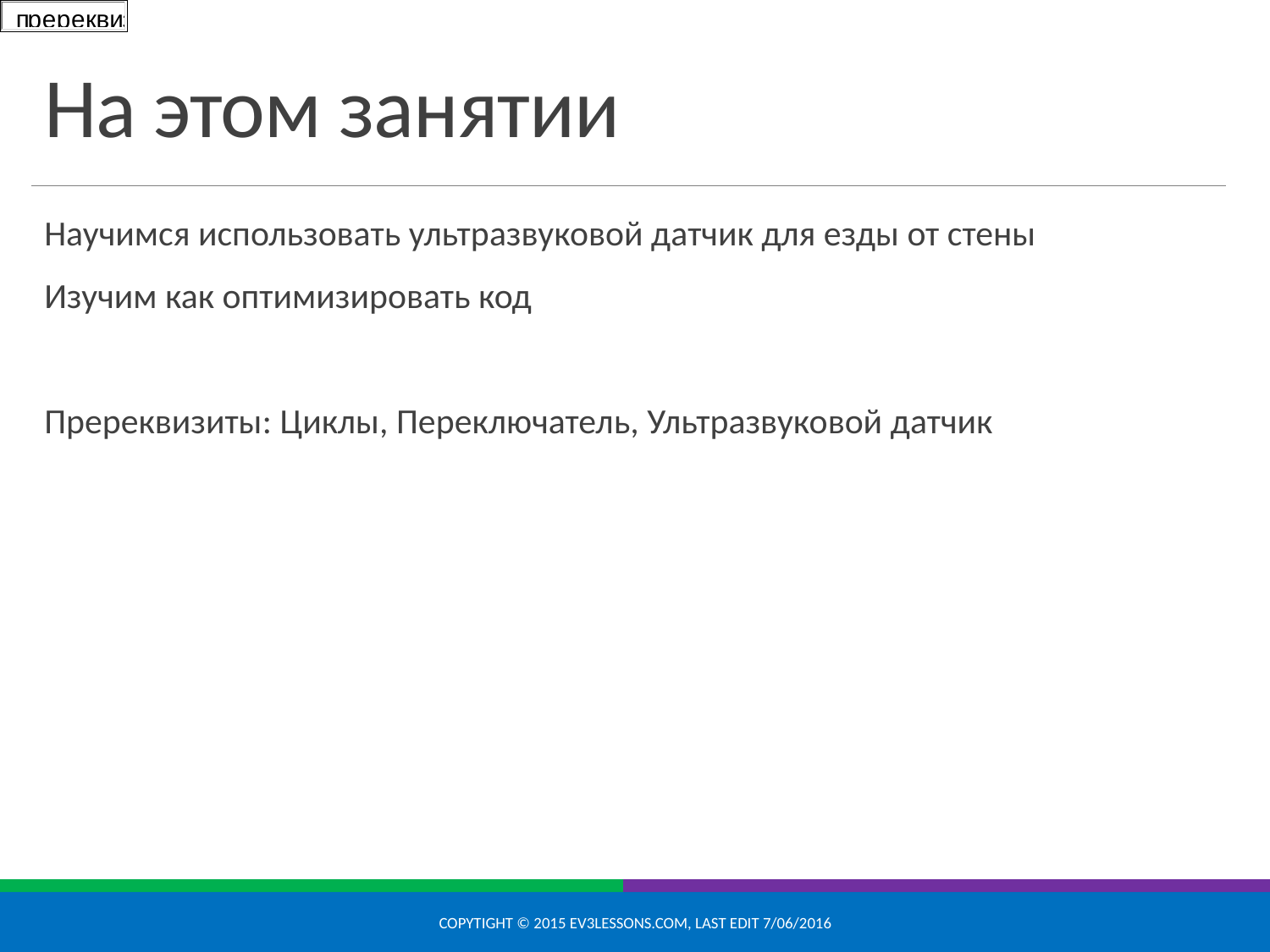

# На этом занятии
Научимся использовать ультразвуковой датчик для езды от стены
Изучим как оптимизировать код

Пререквизиты: Циклы, Переключатель, Ультразвуковой датчик
Copytight © 2015 EV3Lessons.com, Last edit 7/06/2016